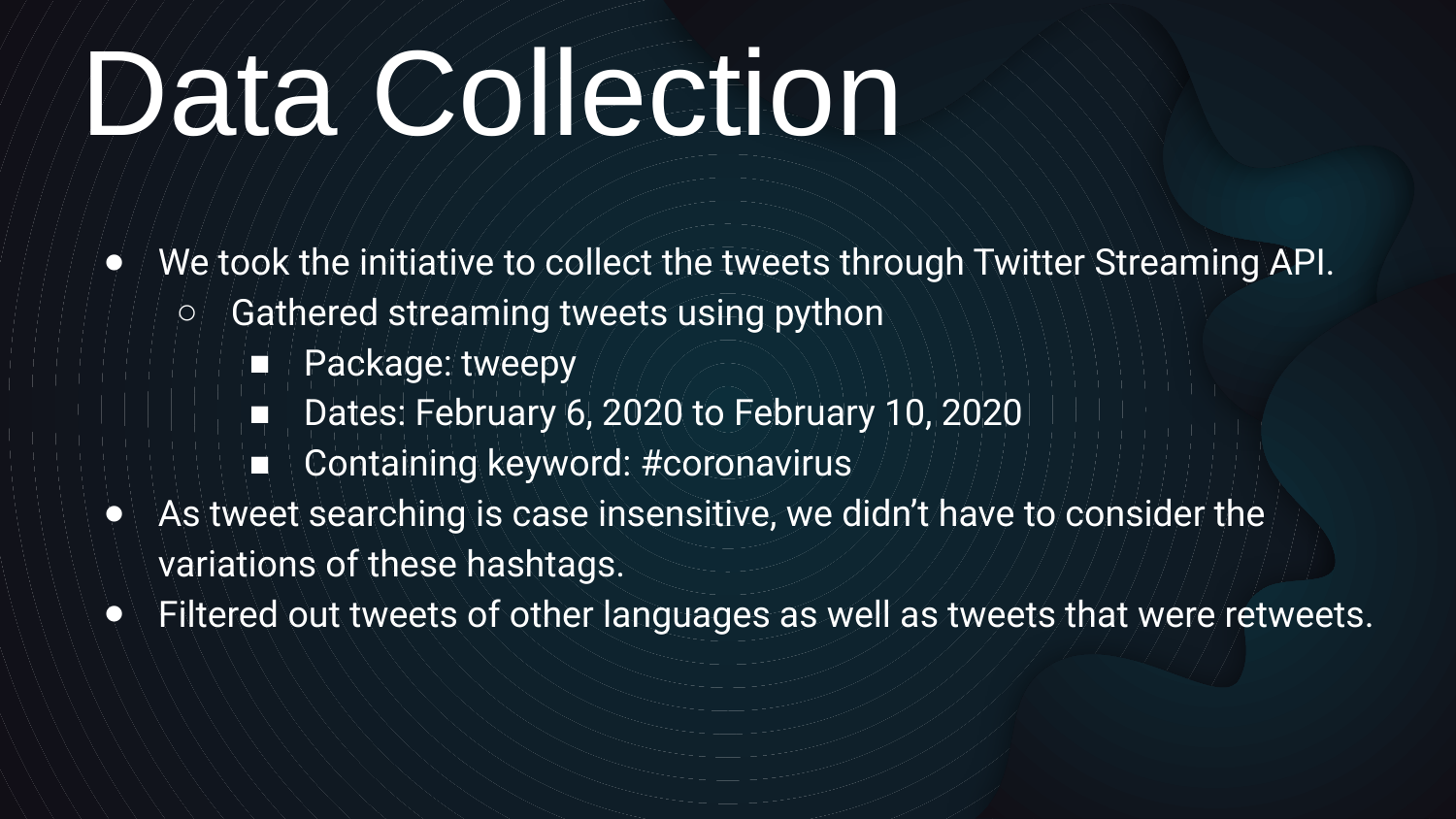

# Data Collection
We took the initiative to collect the tweets through Twitter Streaming API.
Gathered streaming tweets using python
Package: tweepy
Dates: February 6, 2020 to February 10, 2020
Containing keyword: #coronavirus
As tweet searching is case insensitive, we didn’t have to consider the variations of these hashtags.
Filtered out tweets of other languages as well as tweets that were retweets.